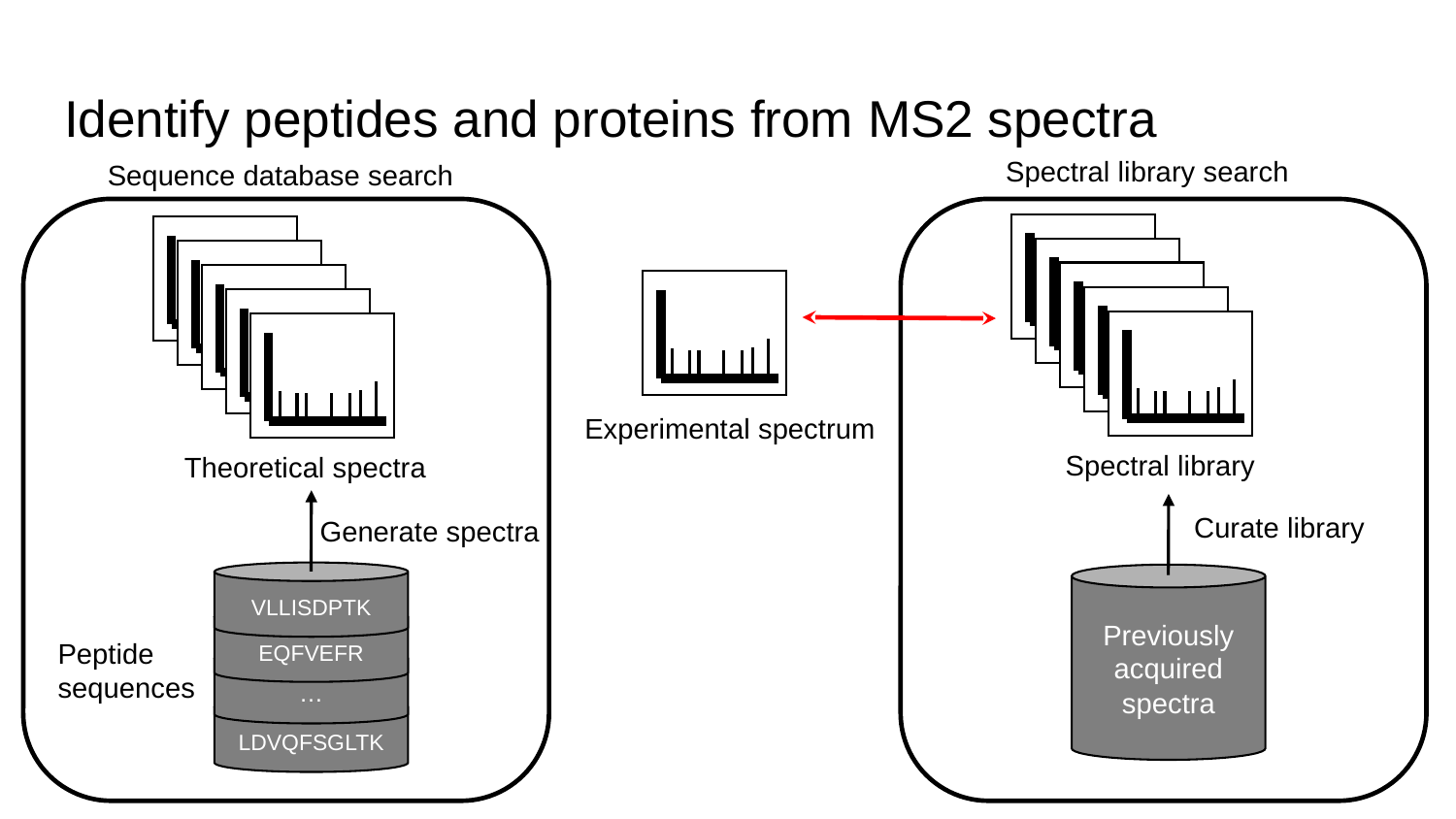

# Identify peptides and proteins from MS2 spectra
Spectral library search
Sequence database search

Experimental spectrum
Spectral library
Theoretical spectra
Curate library
Generate spectra
VLLISDPTK
Previously acquired spectra
EQFVEFR
Peptide sequences
…
LDVQFSGLTK